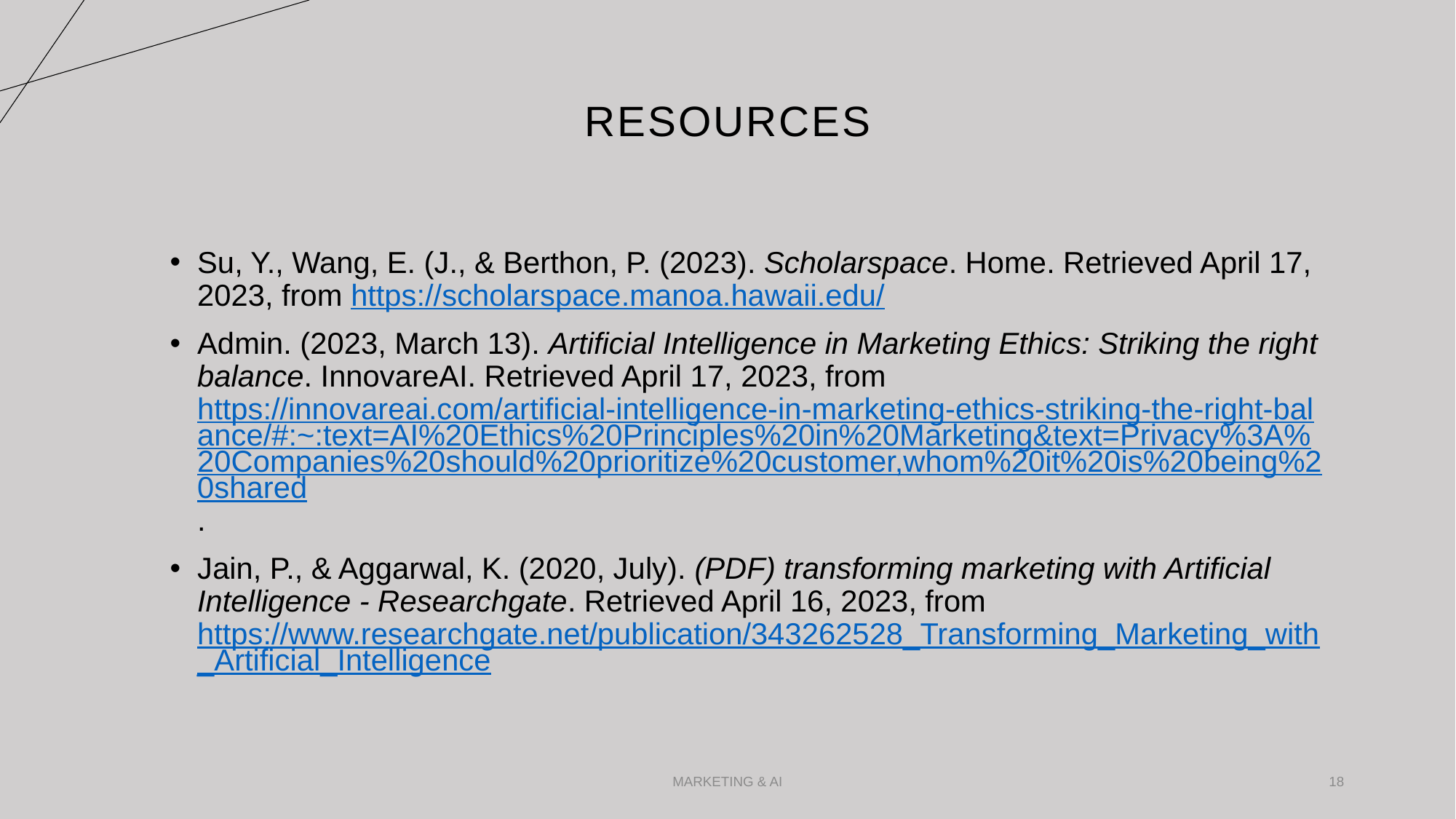

# Resources
Su, Y., Wang, E. (J., & Berthon, P. (2023). Scholarspace. Home. Retrieved April 17, 2023, from https://scholarspace.manoa.hawaii.edu/
Admin. (2023, March 13). Artificial Intelligence in Marketing Ethics: Striking the right balance. InnovareAI. Retrieved April 17, 2023, from https://innovareai.com/artificial-intelligence-in-marketing-ethics-striking-the-right-balance/#:~:text=AI%20Ethics%20Principles%20in%20Marketing&text=Privacy%3A%20Companies%20should%20prioritize%20customer,whom%20it%20is%20being%20shared.
Jain, P., & Aggarwal, K. (2020, July). (PDF) transforming marketing with Artificial Intelligence - Researchgate. Retrieved April 16, 2023, from https://www.researchgate.net/publication/343262528_Transforming_Marketing_with_Artificial_Intelligence

MARKETING & AI
18